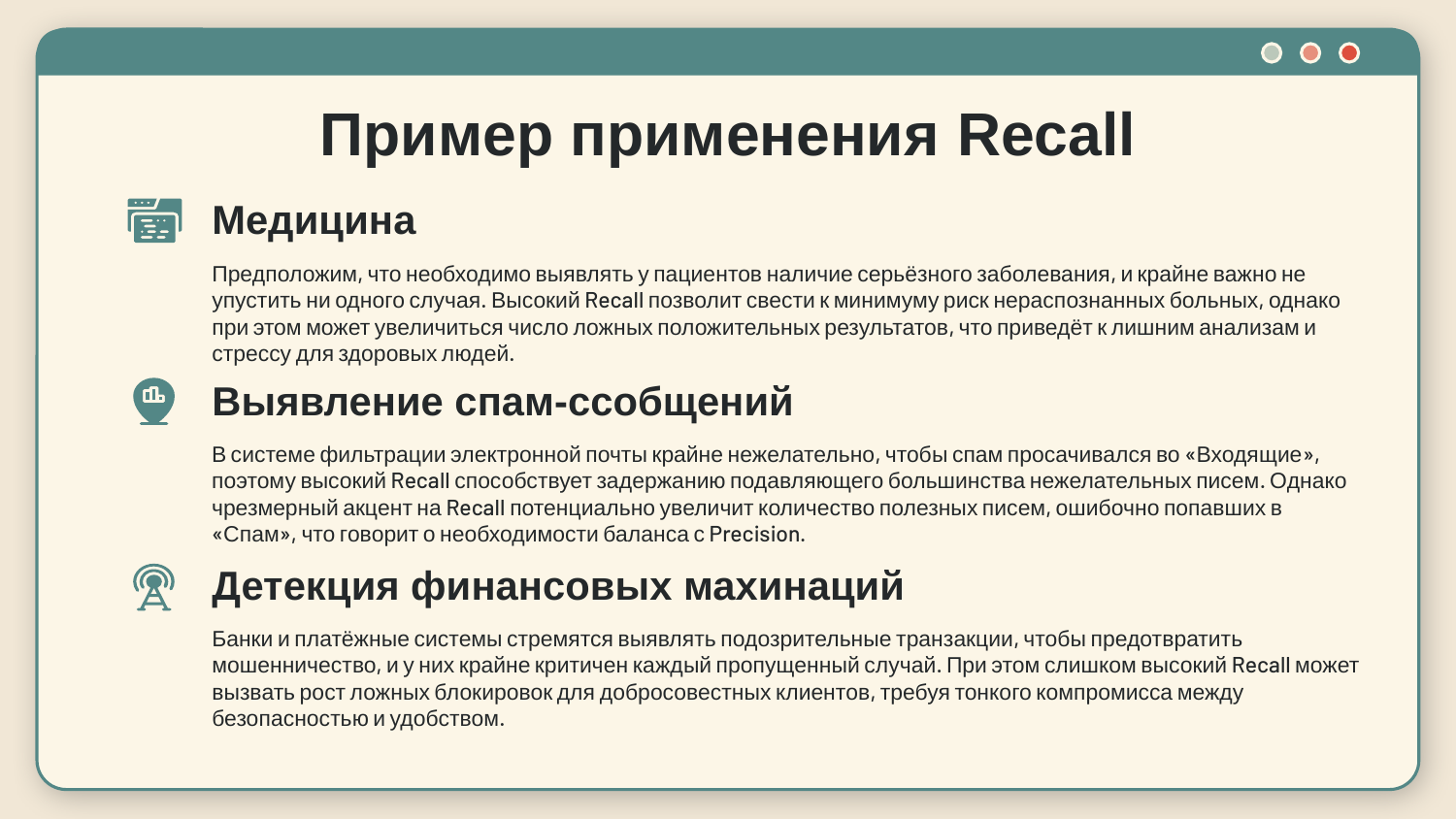

# Пример применения Recall
Медицина

Предположим, что необходимо выявлять у пациентов наличие серьёзного заболевания, и крайне важно не упустить ни одного случая. Высокий Recall позволит свести к минимуму риск нераспознанных больных, однако при этом может увеличиться число ложных положительных результатов, что приведёт к лишним анализам и стрессу для здоровых людей.
Выявление спам-ссобщений

В системе фильтрации электронной почты крайне нежелательно, чтобы спам просачивался во «Входящие», поэтому высокий Recall способствует задержанию подавляющего большинства нежелательных писем. Однако чрезмерный акцент на Recall потенциально увеличит количество полезных писем, ошибочно попавших в «Спам», что говорит о необходимости баланса с Precision.
Детекция финансовых махинаций

Банки и платёжные системы стремятся выявлять подозрительные транзакции, чтобы предотвратить мошенничество, и у них крайне критичен каждый пропущенный случай. При этом слишком высокий Recall может вызвать рост ложных блокировок для добросовестных клиентов, требуя тонкого компромисса между безопасностью и удобством.